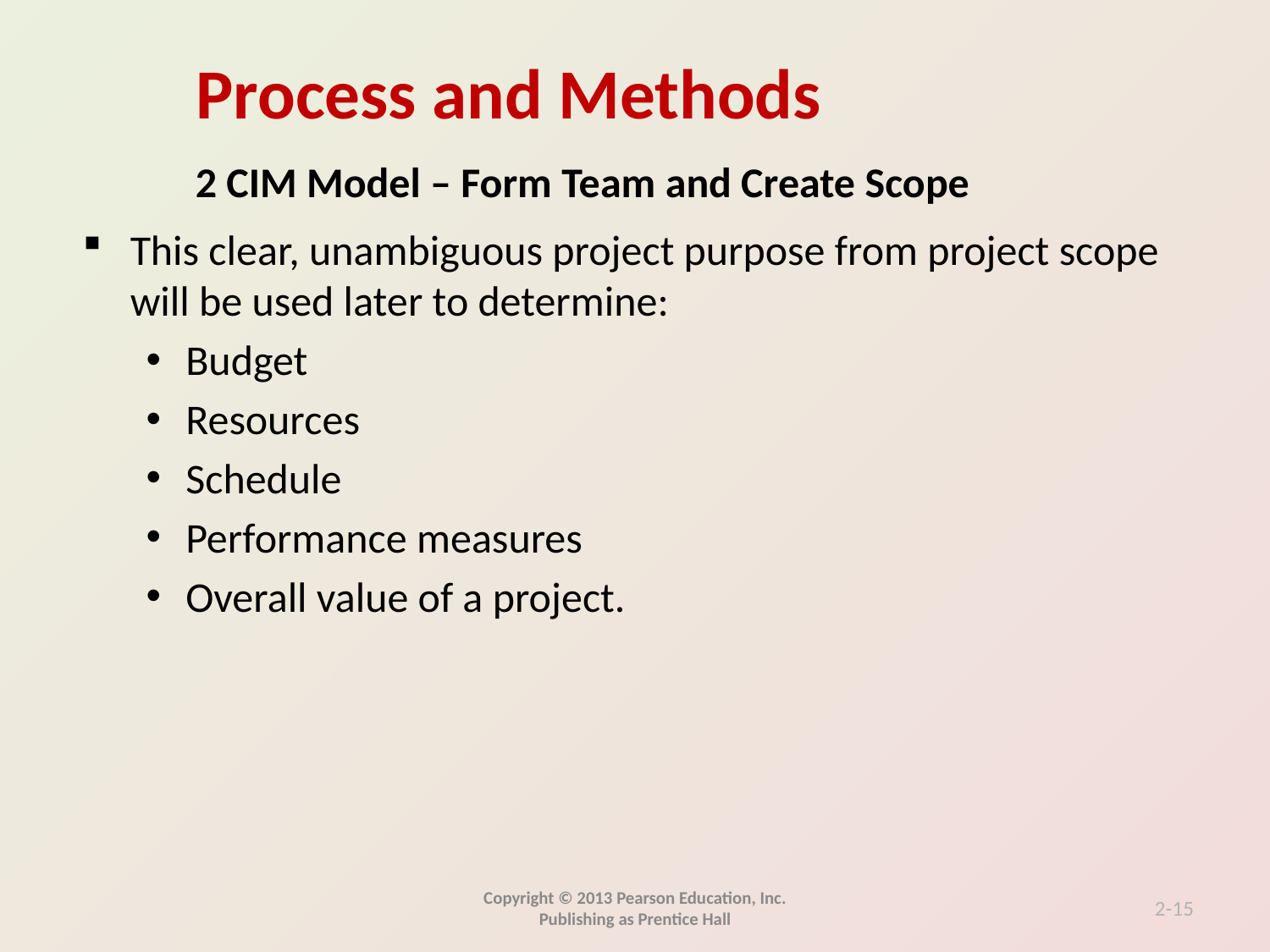

2 CIM Model – Form Team and Create Scope
This clear, unambiguous project purpose from project scope will be used later to determine:
Budget
Resources
Schedule
Performance measures
Overall value of a project.

Copyright © 2013 Pearson Education, Inc. Publishing as Prentice Hall
2-15